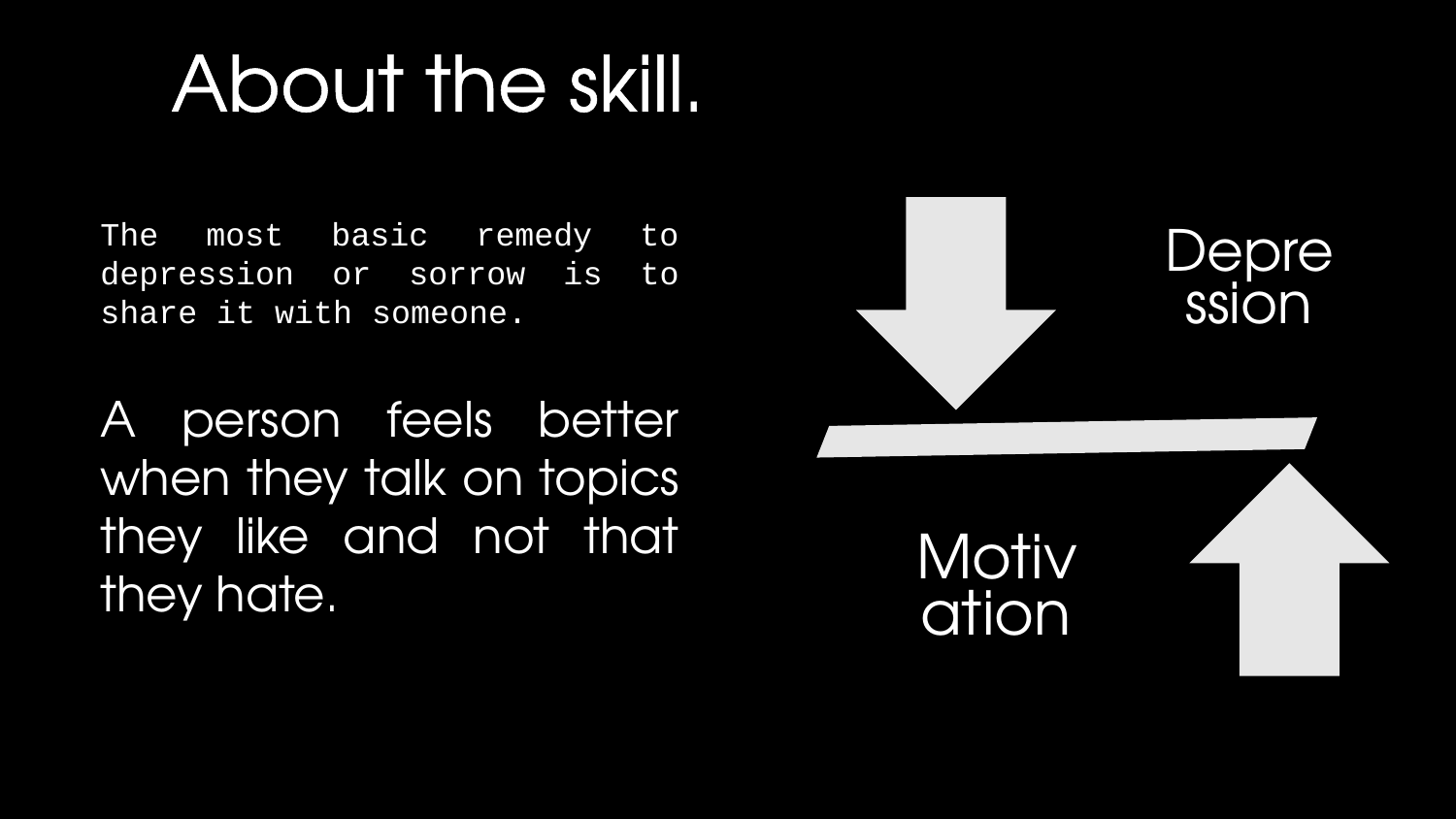

# About the skill.
Depression
Motivation
The most basic remedy to depression or sorrow is to share it with someone.

A person feels better when they talk on topics they like and not that they hate.
01/07